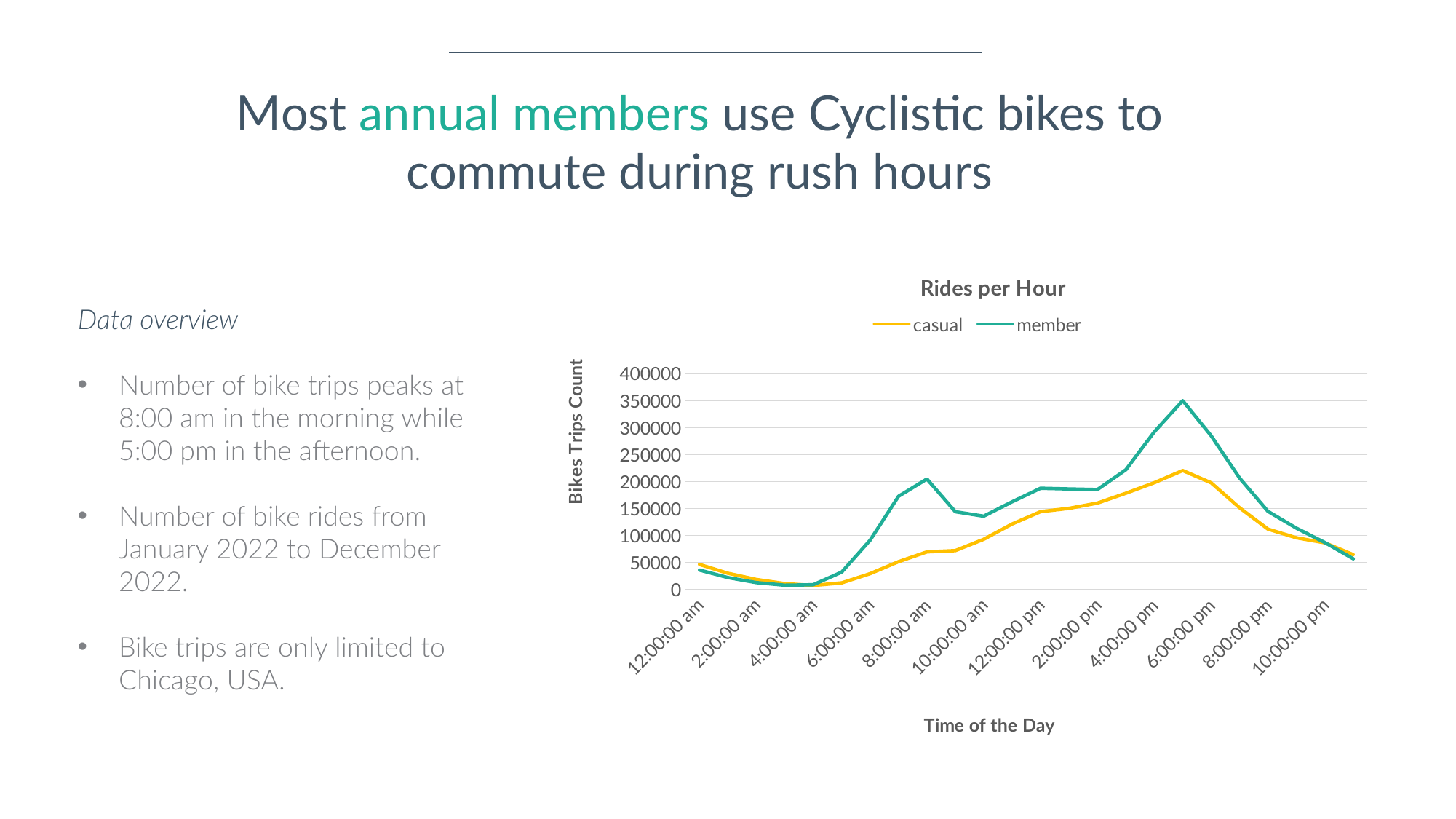

Most annual members use Cyclistic bikes to commute during rush hours

### Chart: Rides per Hour

| Category | casual | member |
|---|---|---|
| 12:00:00 am | 46466.0 | 36069.0 |
| 1:00:00 am | 30131.0 | 22162.0 |
| 2:00:00 am | 18680.0 | 12892.0 |
| 3:00:00 am | 11110.0 | 8053.0 |
| 4:00:00 am | 7617.0 | 8942.0 |
| 5:00:00 am | 12435.0 | 32274.0 |
| 6:00:00 am | 29435.0 | 91225.0 |
| 7:00:00 am | 51523.0 | 172464.0 |
| 8:00:00 am | 69746.0 | 204499.0 |
| 9:00:00 am | 72118.0 | 143974.0 |
| 10:00:00 am | 92976.0 | 135792.0 |
| 11:00:00 am | 121353.0 | 162387.0 |
| 12:00:00 pm | 144186.0 | 187460.0 |
| 1:00:00 pm | 150315.0 | 186044.0 |
| 2:00:00 pm | 159933.0 | 184976.0 |
| 3:00:00 pm | 178172.0 | 221521.0 |
| 4:00:00 pm | 197677.0 | 291724.0 |
| 5:00:00 pm | 220117.0 | 349363.0 |
| 6:00:00 pm | 197521.0 | 284572.0 |
| 7:00:00 pm | 151355.0 | 206314.0 |
| 8:00:00 pm | 111872.0 | 144749.0 |
| 9:00:00 pm | 95728.0 | 113605.0 |
| 10:00:00 pm | 86495.0 | 86998.0 |
| 11:00:00 pm | 64630.0 | 56972.0 |
Data overview

Number of bike trips peaks at 8:00 am in the morning while 5:00 pm in the afternoon.

Number of bike rides from January 2022 to December 2022.

Bike trips are only limited to Chicago, USA.